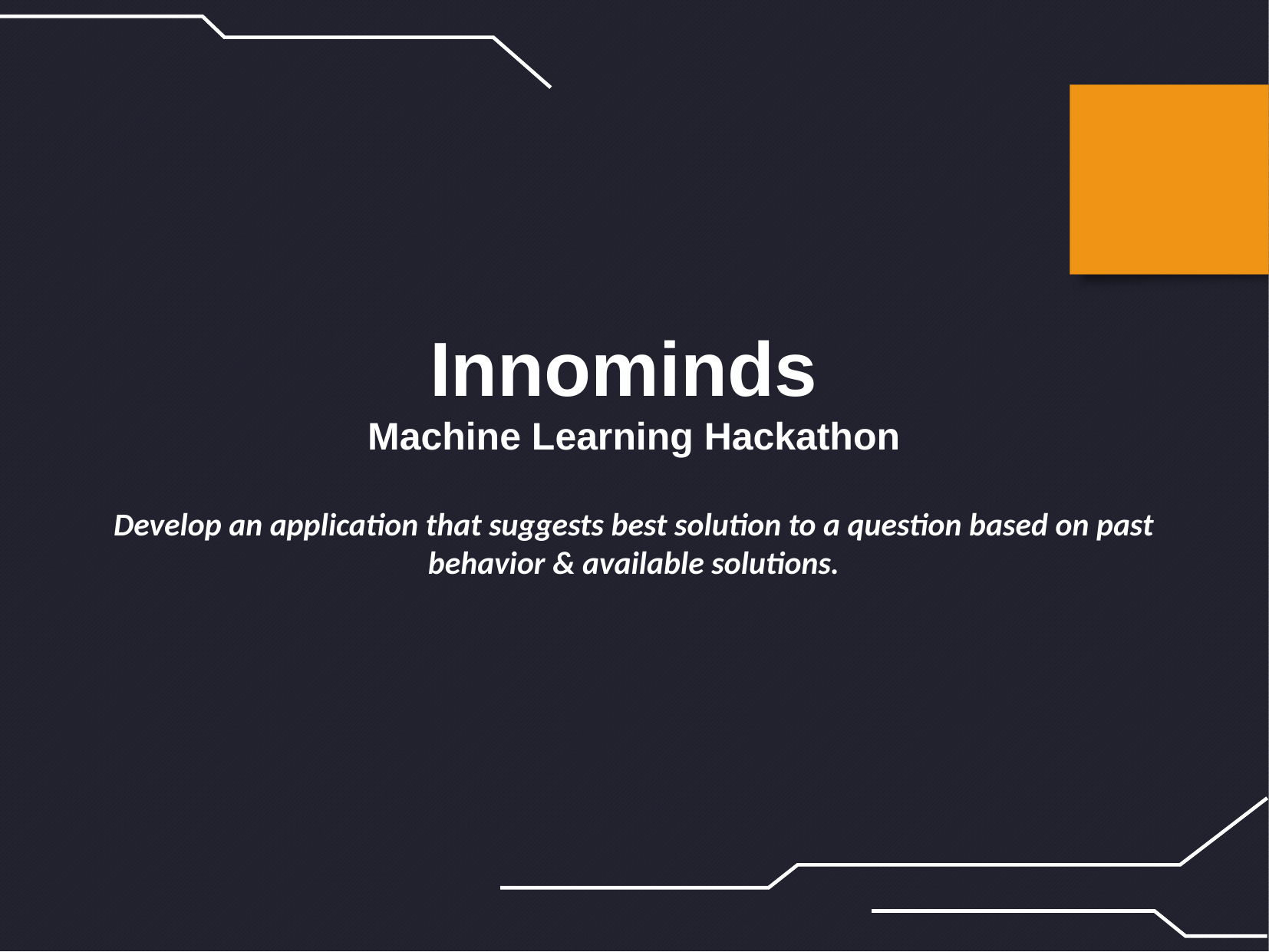

Innominds
Machine Learning Hackathon

Develop an application that suggests best solution to a question based on past behavior & available solutions.